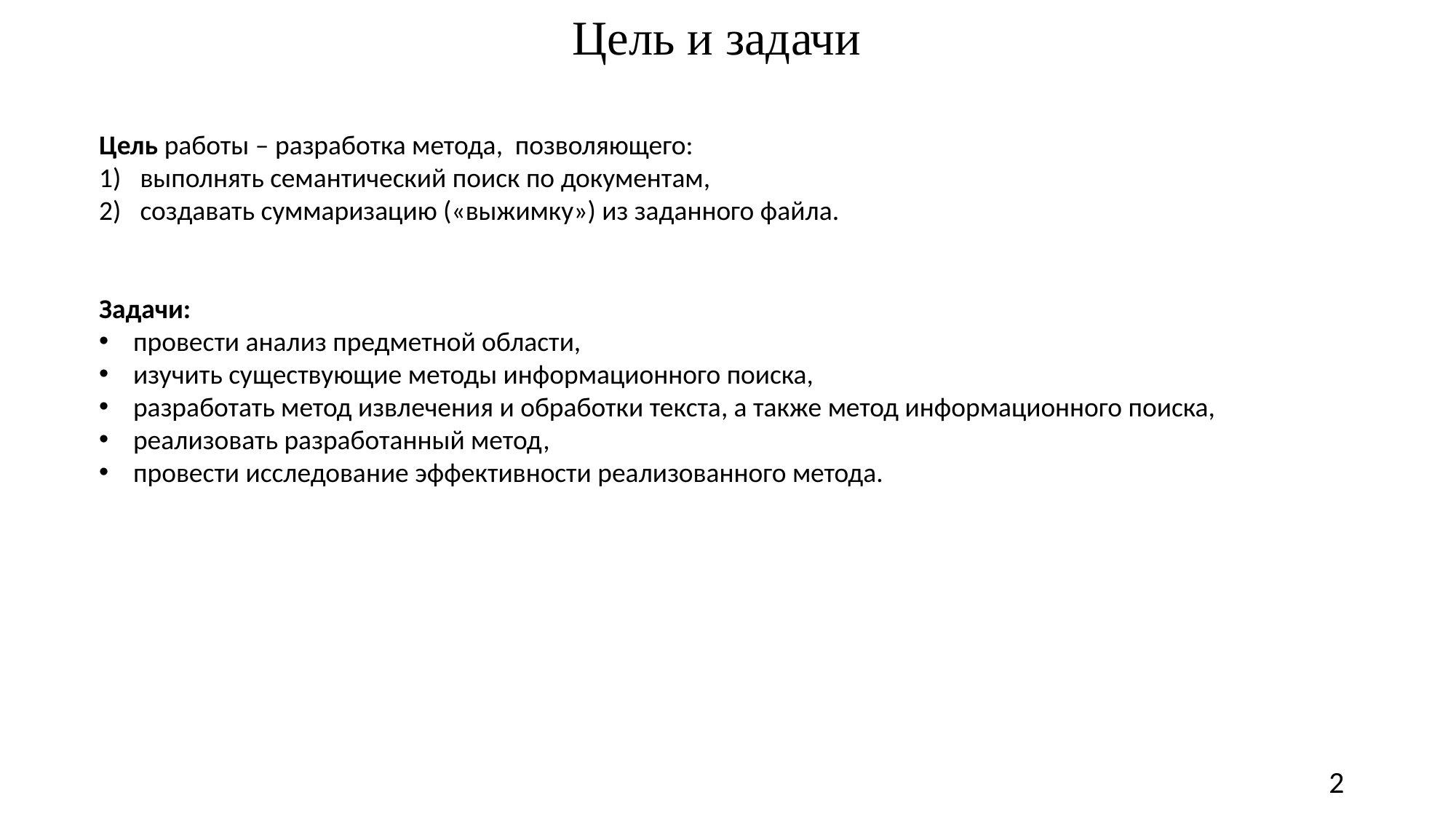

# Цель и задачи

Цель работы – разработка метода,  позволяющего:
выполнять семантический поиск по документам,
создавать суммаризацию («выжимку») из заданного файла.

Задачи:
провести анализ предметной области,
изучить существующие методы информационного поиска,
разработать метод извлечения и обработки текста, а также метод информационного поиска,
реализовать разработанный метод,
провести исследование эффективности реализованного метода.

2